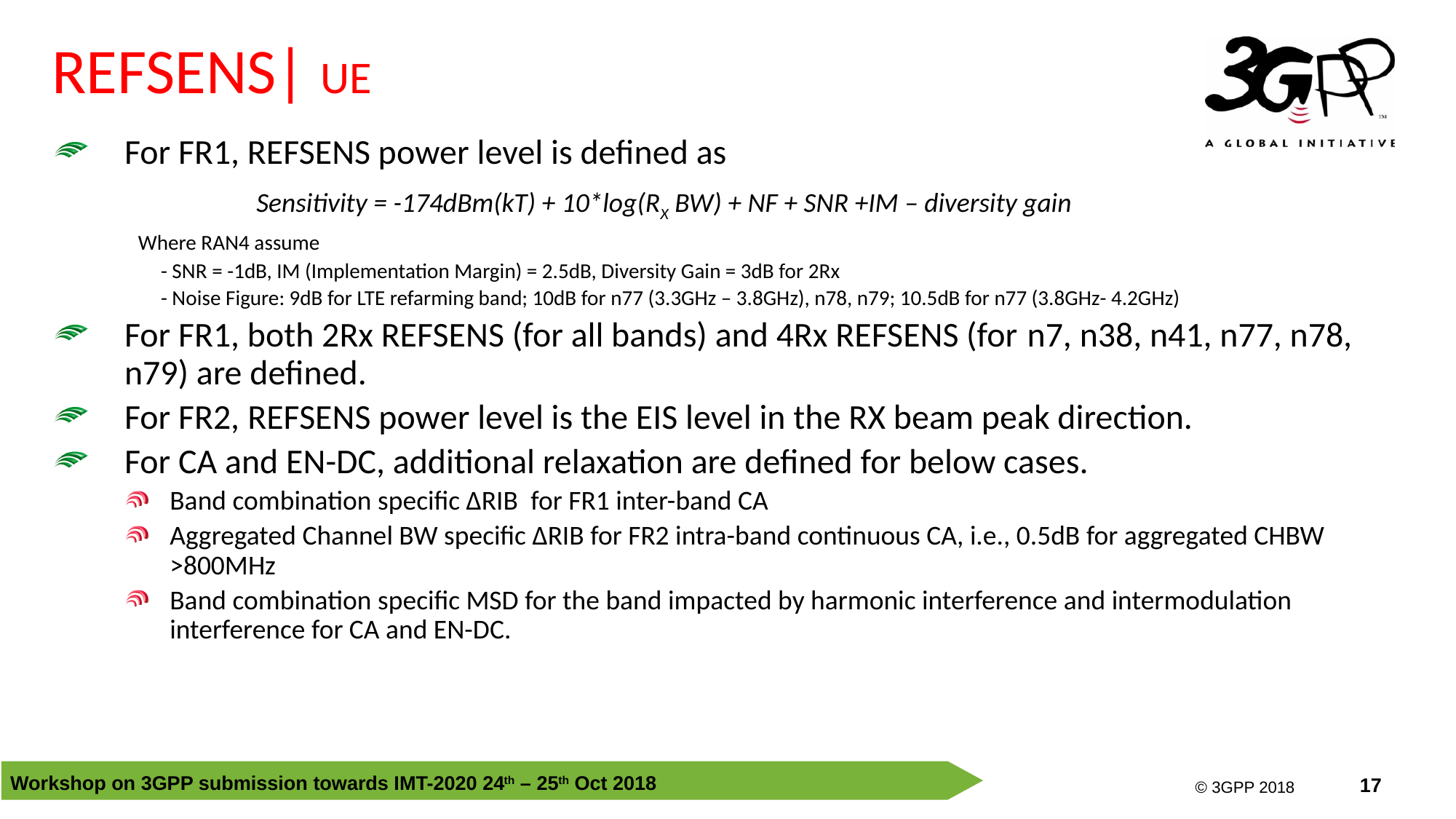

REFSENS| UE
For FR1, REFSENS power level is defined as
                         Sensitivity = -174dBm(kT) + 10*log(RX BW) + NF + SNR +IM – diversity gain
              Where RAN4 assume
	- SNR = -1dB, IM (Implementation Margin) = 2.5dB, Diversity Gain = 3dB for 2Rx
	- Noise Figure: 9dB for LTE refarming band; 10dB for n77 (3.3GHz – 3.8GHz), n78, n79; 10.5dB for n77 (3.8GHz- 4.2GHz)
For FR1, both 2Rx REFSENS (for all bands) and 4Rx REFSENS (for n7, n38, n41, n77, n78, n79) are defined.
For FR2, REFSENS power level is the EIS level in the RX beam peak direction.
For CA and EN-DC, additional relaxation are defined for below cases.
Band combination specific ΔRIB  for FR1 inter-band CA
Aggregated Channel BW specific ΔRIB for FR2 intra-band continuous CA, i.e., 0.5dB for aggregated CHBW >800MHz
Band combination specific MSD for the band impacted by harmonic interference and intermodulation interference for CA and EN-DC.